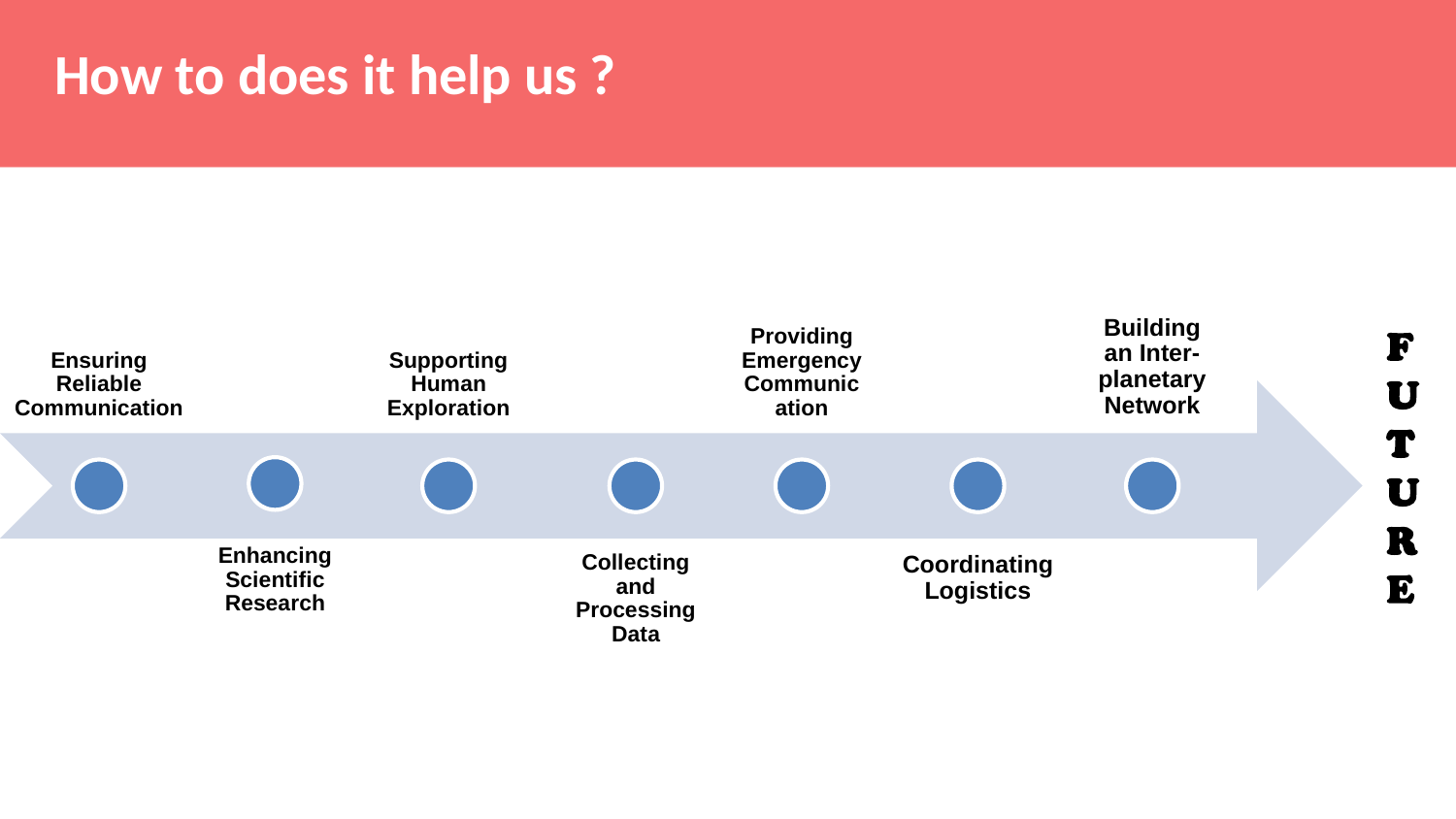

How to does it help us ?
Ensuring Reliable Communication
Enhancing Scientific Research
Supporting Human Exploration
Collecting and Processing Data
Providing Emergency Communication
Coordinating Logistics
Building an Inter-planetary Network